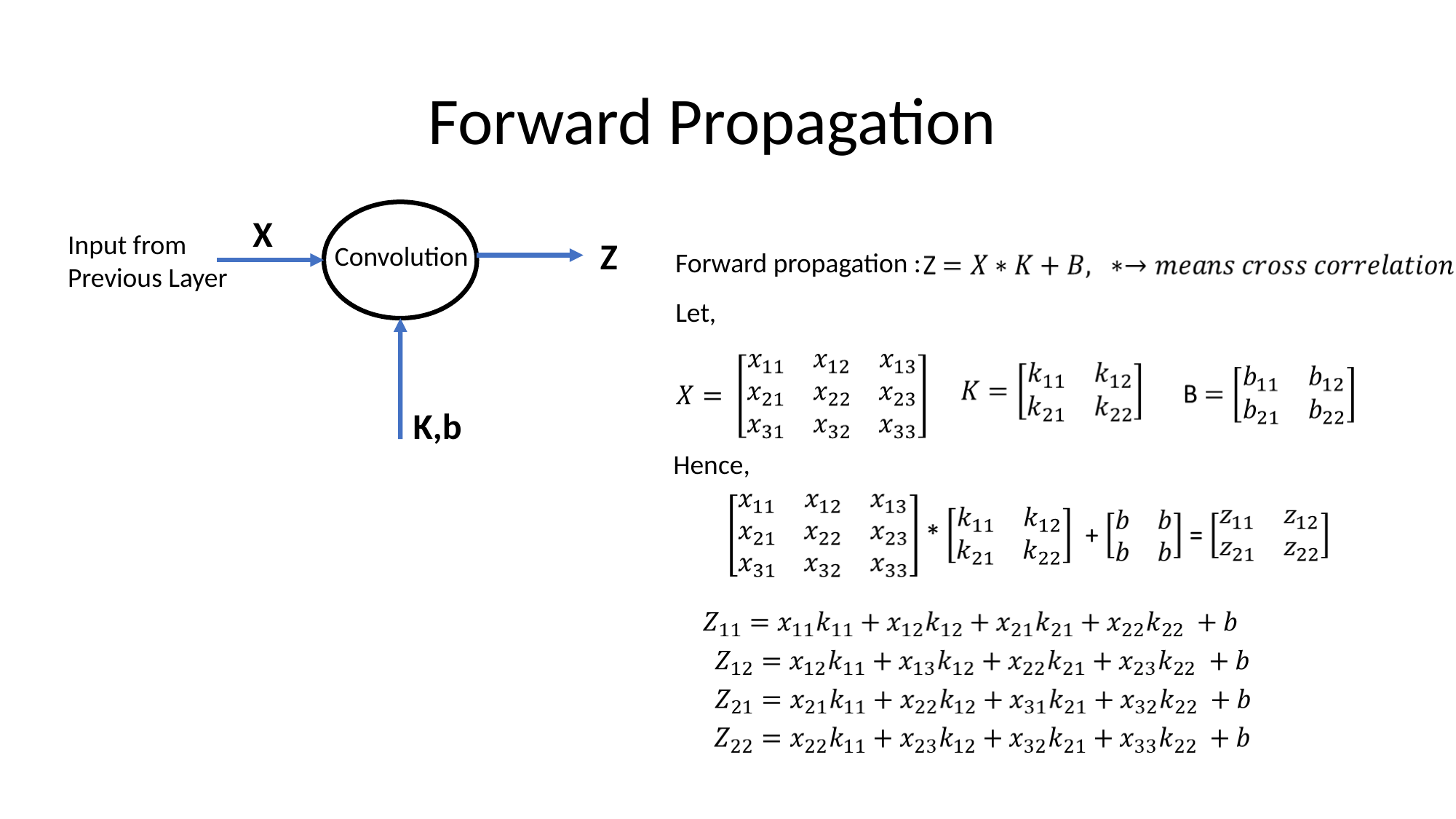

# Forward Propagation

X
Input from Previous Layer
Z
Convolution
Forward propagation :

Let,

K,b
Hence,